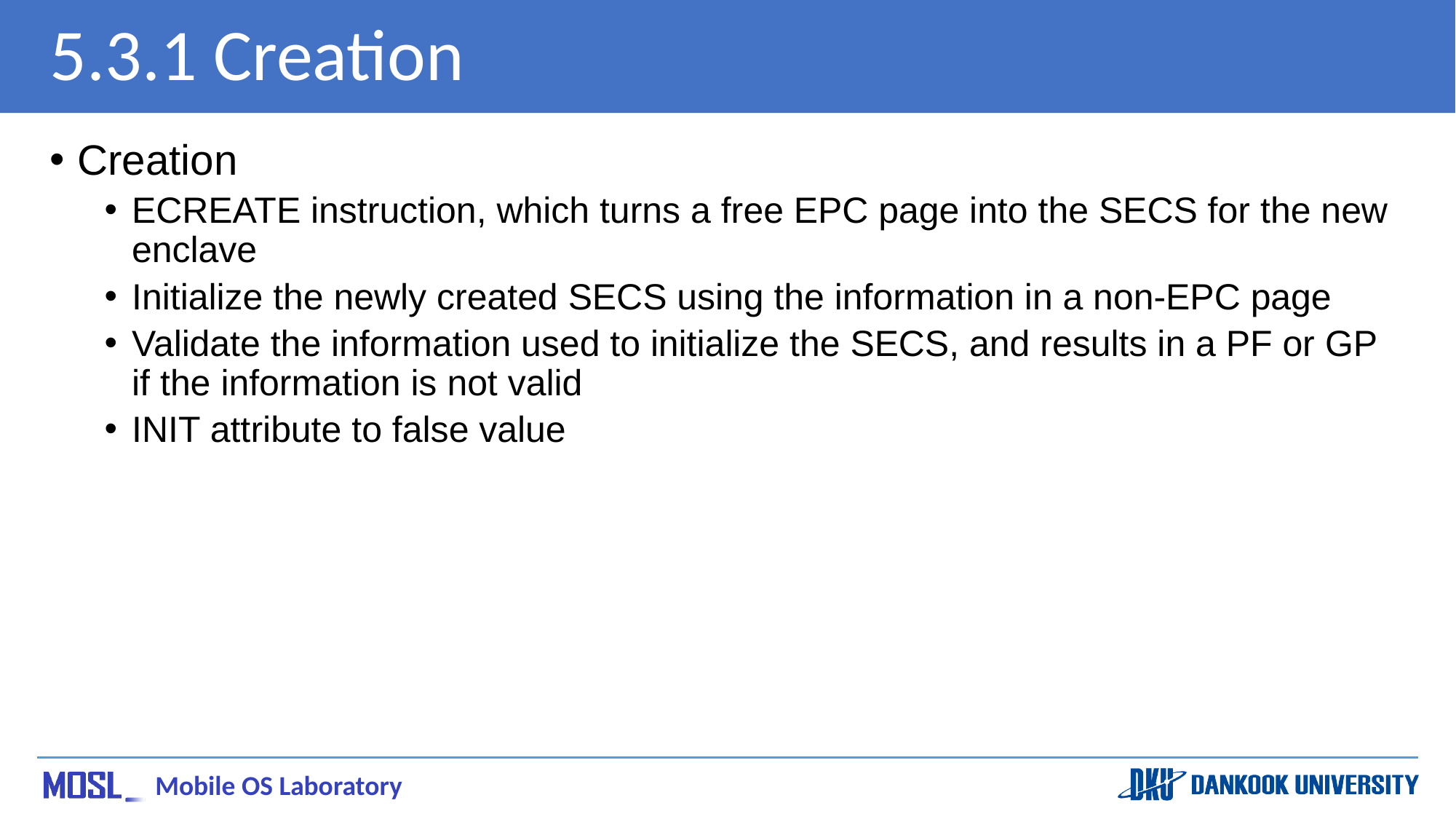

# 5.3.1 Creation
Creation
ECREATE instruction, which turns a free EPC page into the SECS for the new enclave
Initialize the newly created SECS using the information in a non-EPC page
Validate the information used to initialize the SECS, and results in a PF or GP if the information is not valid
INIT attribute to false value